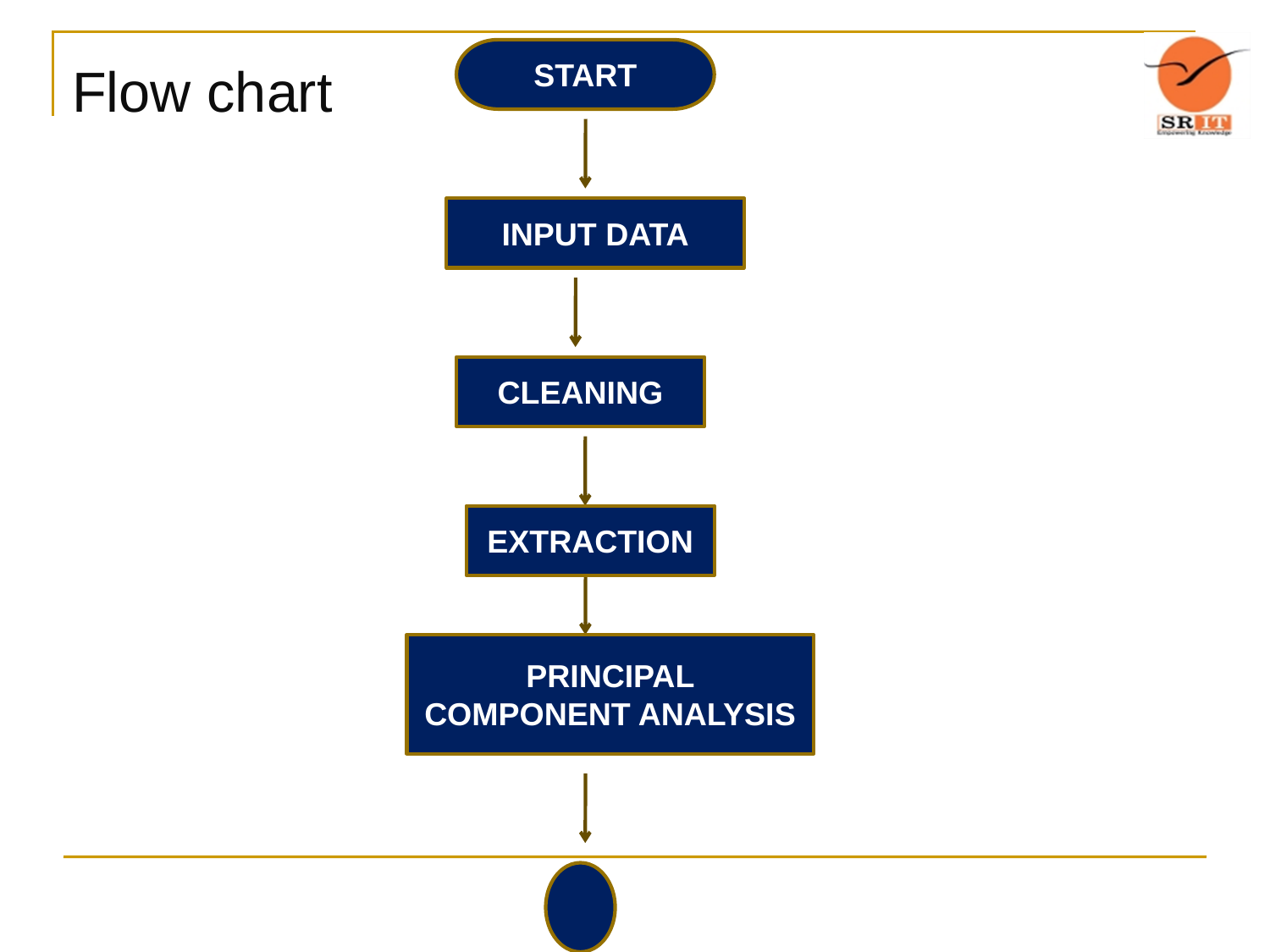

START
# Flow chart
INPUT DATA
CLEANING
EXTRACTION
PRINCIPAL COMPONENT ANALYSIS